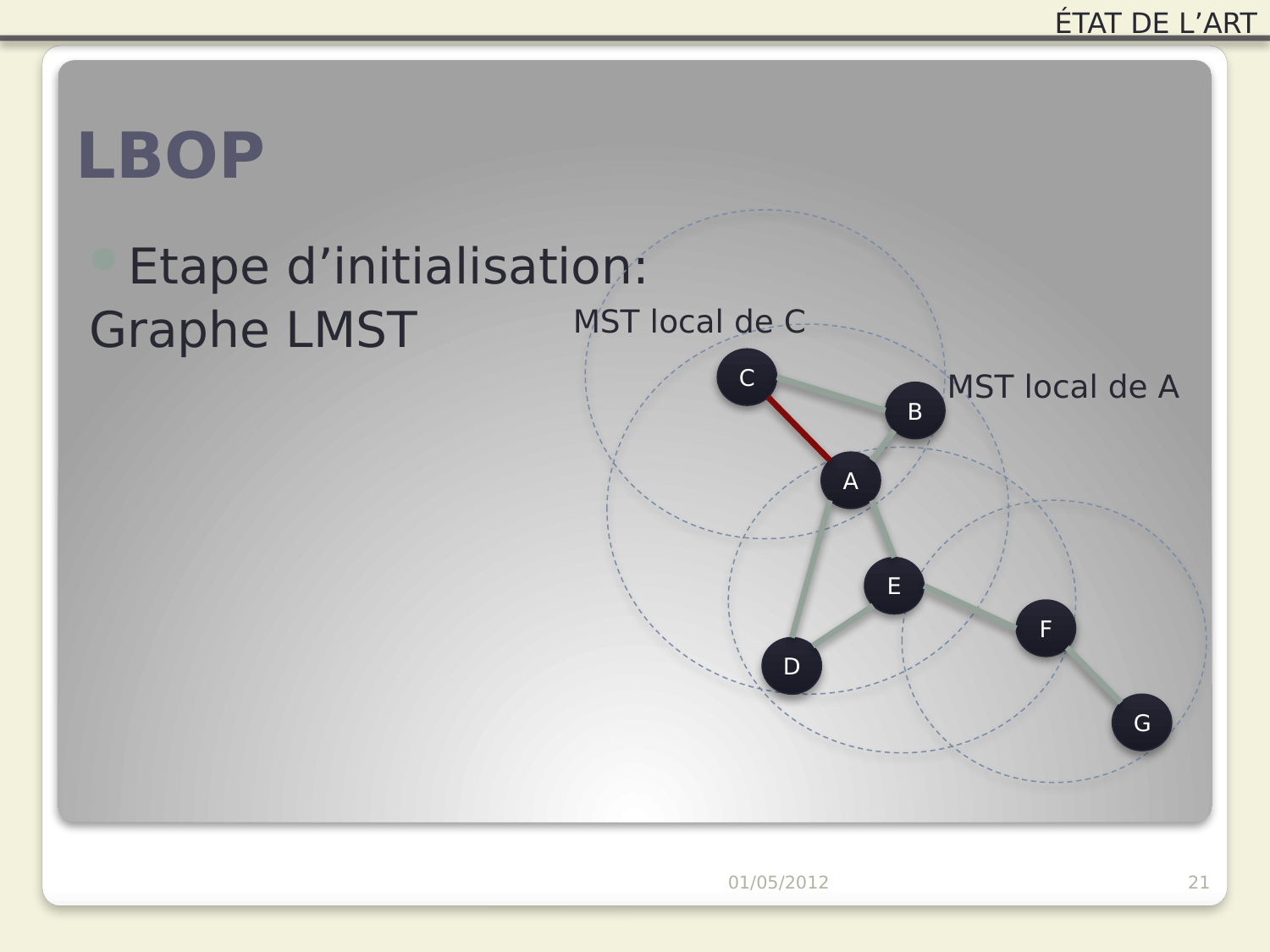

état de l’art
# LBOP

Etape d’initialisation:
Graphe LMST

MST local de C

C
MST local de A
B

A

E
F
D
G
01/05/2012
21